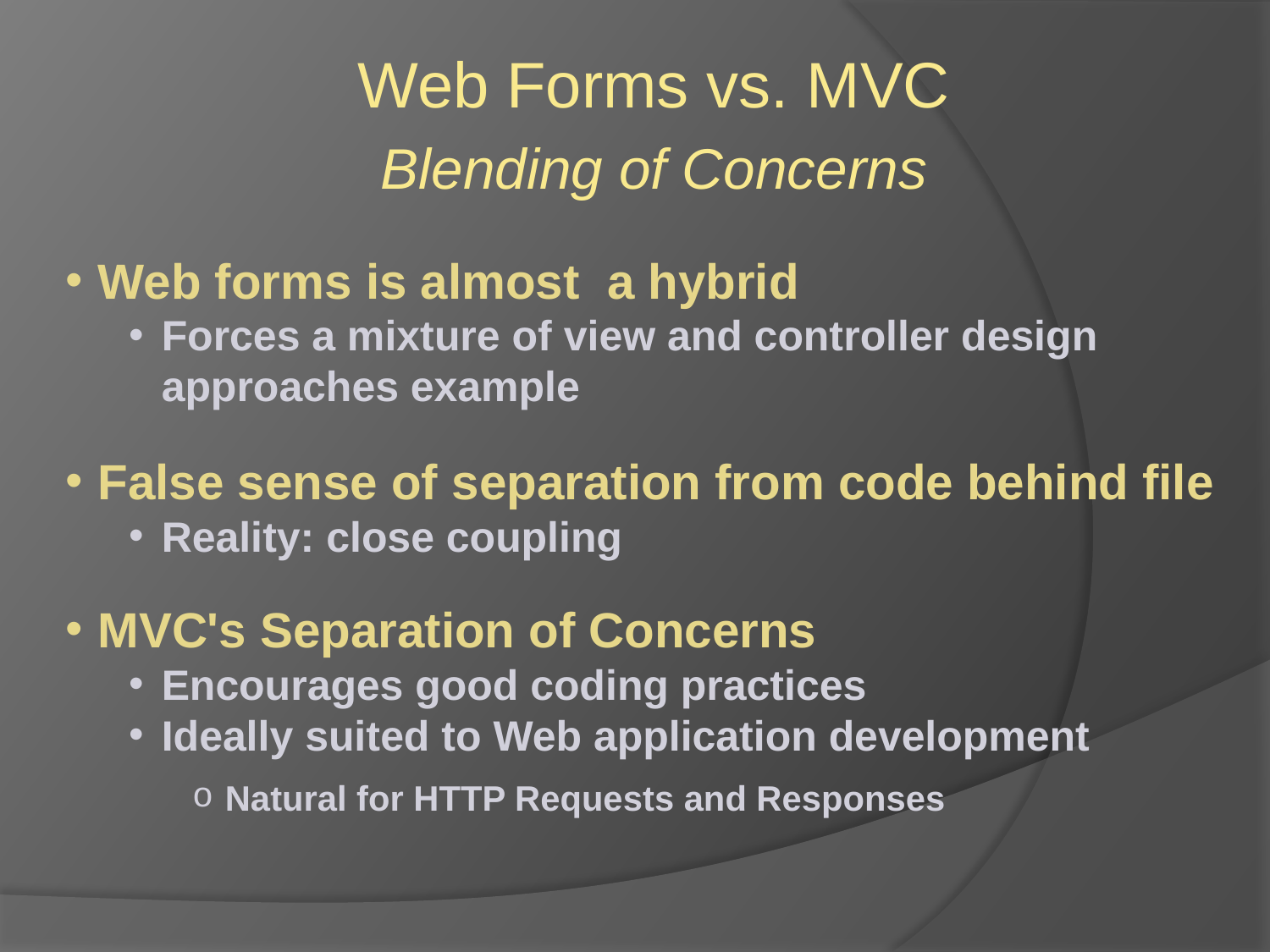

Web Forms vs. MVC
Blending of Concerns
Web forms is almost  a hybrid
Forces a mixture of view and controller design approaches example
False sense of separation from code behind file
Reality: close coupling
MVC's Separation of Concerns
Encourages good coding practices
Ideally suited to Web application development

Natural for HTTP Requests and Responses